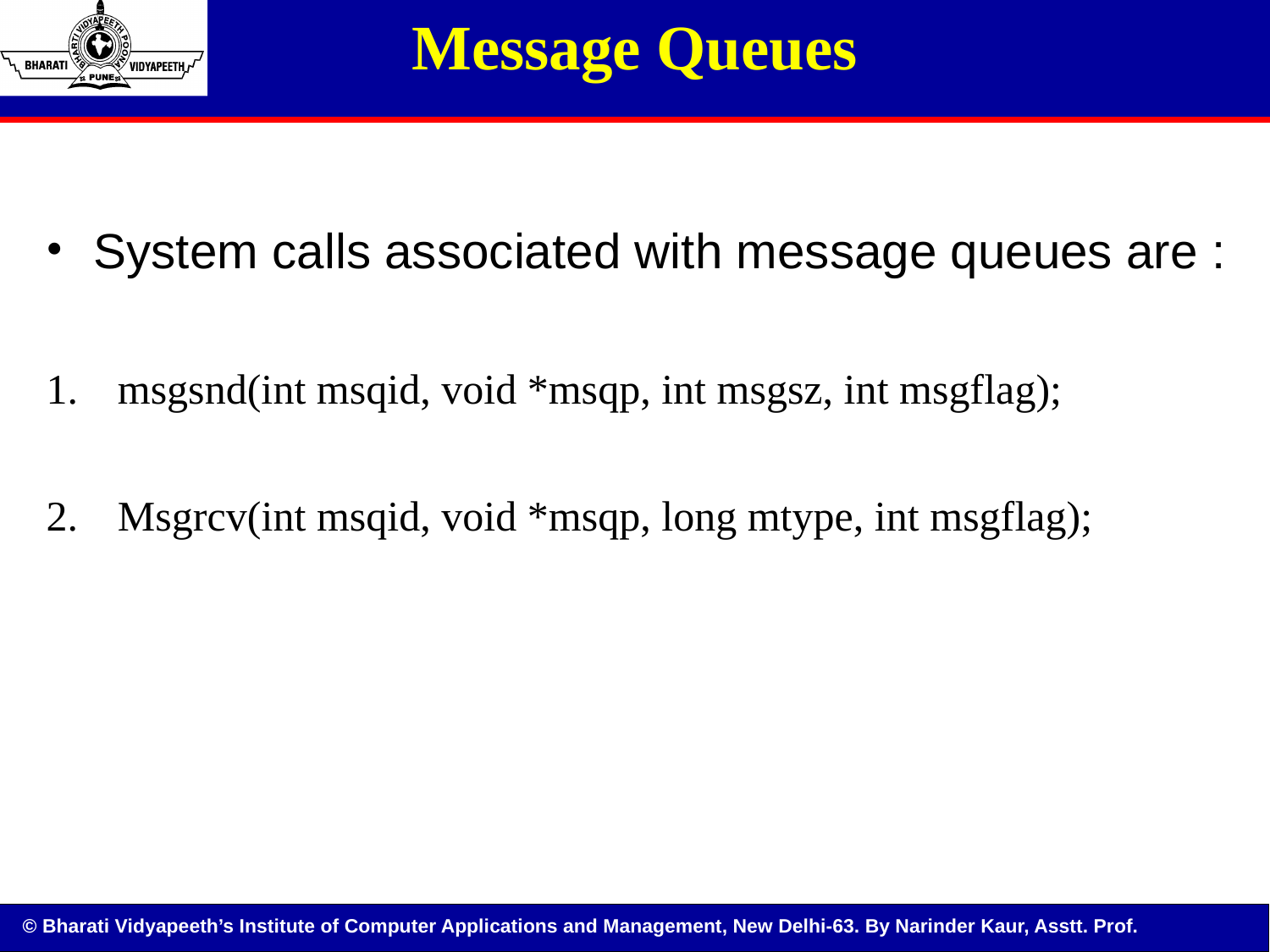

Message Queues
#

System calls associated with message queues are :

msgsnd(int msqid, void *msqp, int msgsz, int msgflag);

Msgrcv(int msqid, void *msqp, long mtype, int msgflag);